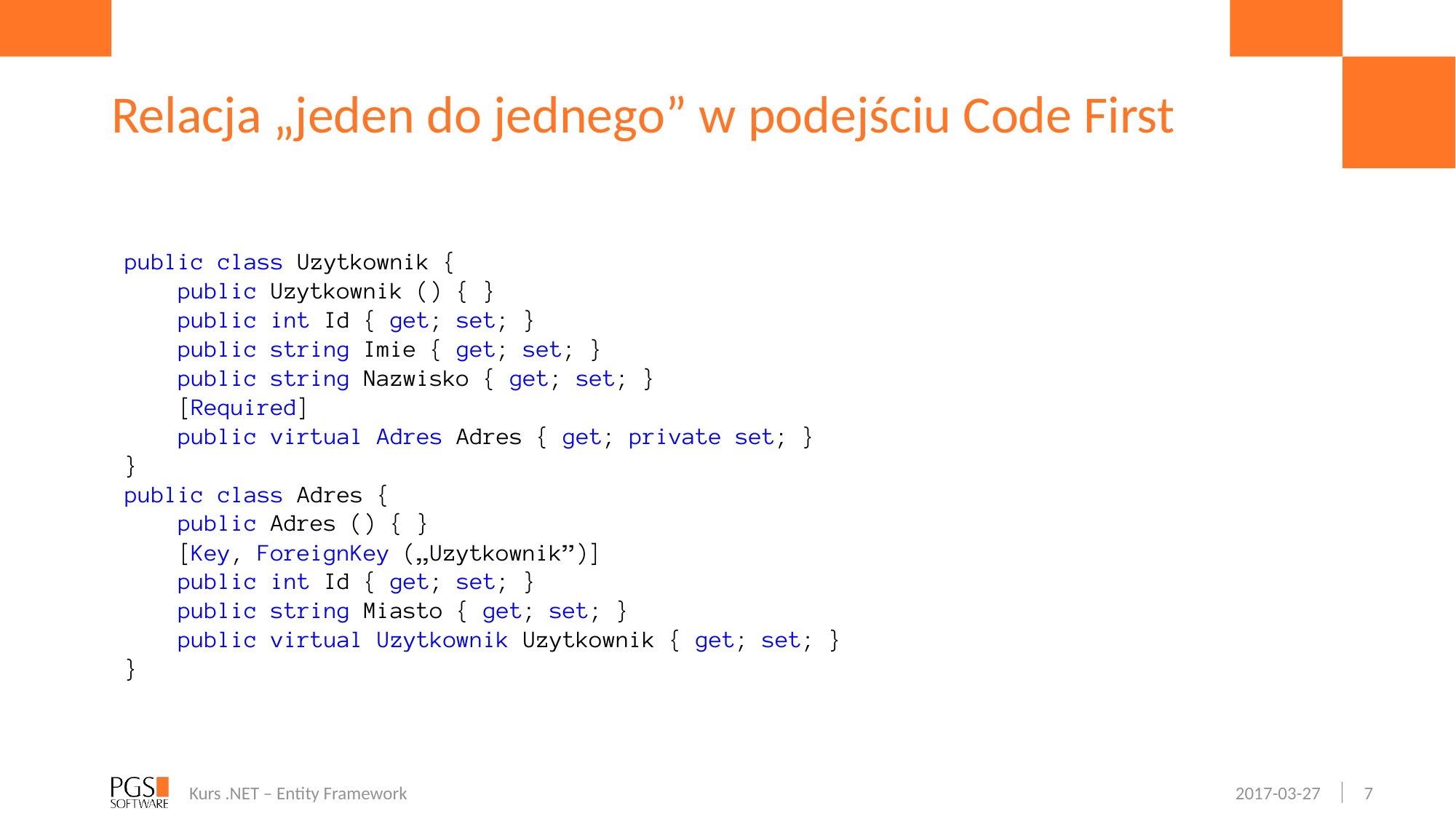

# Relacja „jeden do jednego” w podejściu Code First
public class Uzytkownik {
    public Uzytkownik () { }
    public int Id { get; set; }
    public string Imie { get; set; }
    public string Nazwisko { get; set; }
    [Required]
    public virtual Adres Adres { get; private set; }
}
public class Adres {
    public Adres () { }
    [Key, ForeignKey („Uzytkownik”)]
    public int Id { get; set; }
    public string Miasto { get; set; }
    public virtual Uzytkownik Uzytkownik { get; set; }
}
Kurs .NET – Entity Framework
2017-03-27
7